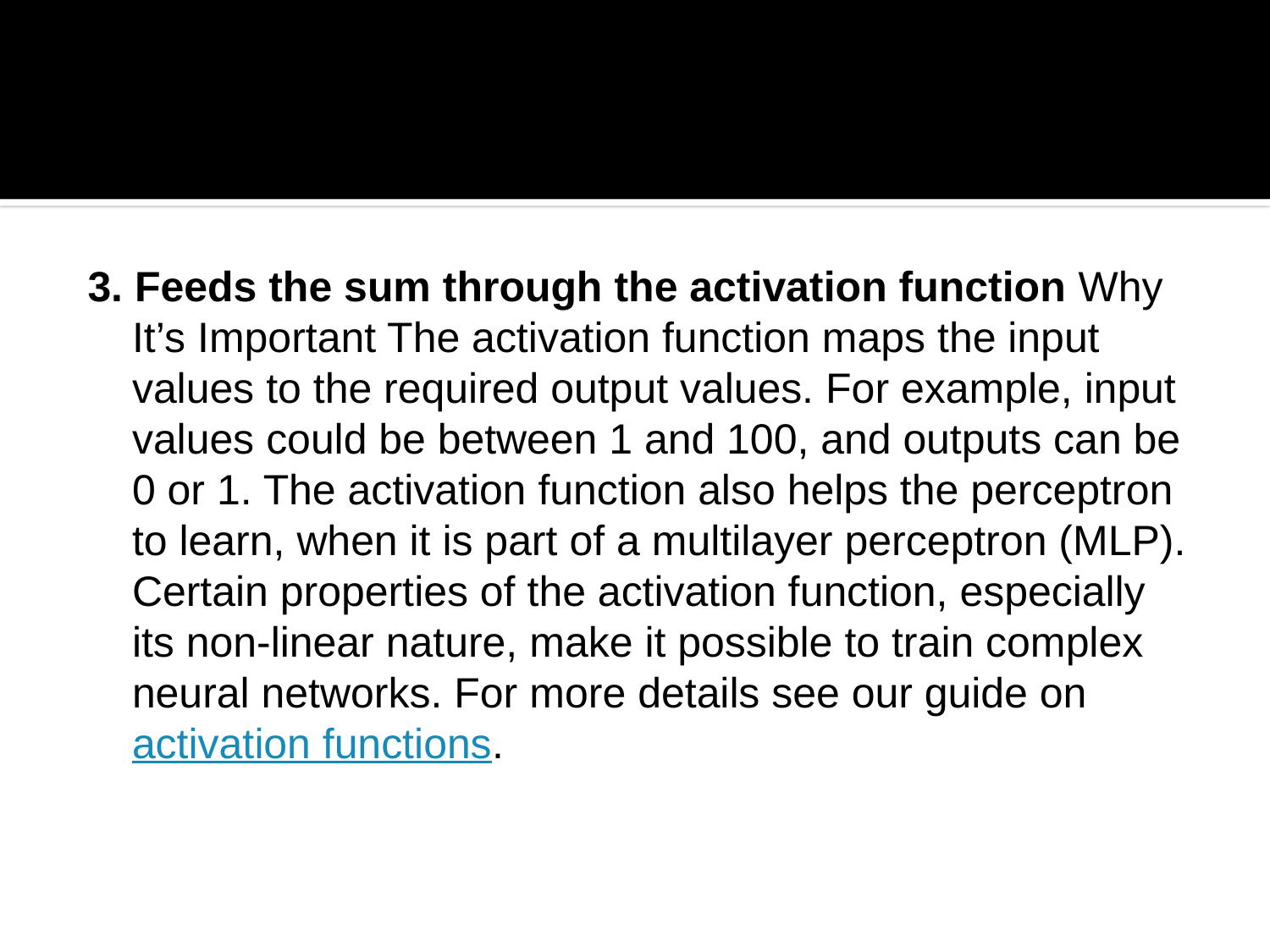

#
3. Feeds the sum through the activation function Why It’s Important The activation function maps the input values to the required output values. For example, input values could be between 1 and 100, and outputs can be 0 or 1. The activation function also helps the perceptron to learn, when it is part of a multilayer perceptron (MLP). Certain properties of the activation function, especially its non-linear nature, make it possible to train complex neural networks. For more details see our guide on activation functions.